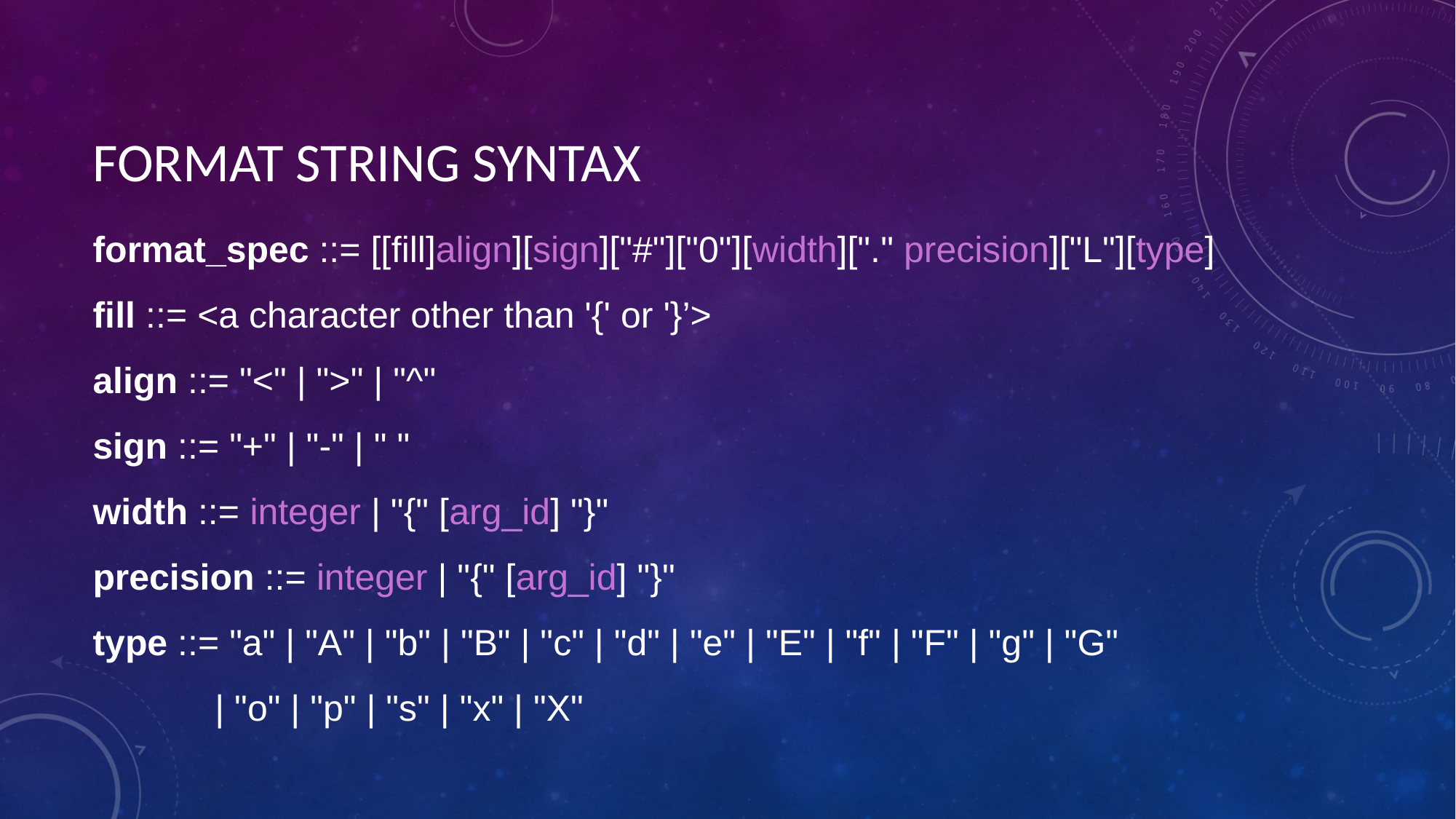

# Format String Syntax
format_spec ::= [[fill]align][sign]["#"]["0"][width]["." precision]["L"][type]
fill ::= <a character other than '{' or '}’>
align ::= "<" | ">" | "^"
sign ::= "+" | "-" | " "
width ::= integer | "{" [arg_id] "}"
precision ::= integer | "{" [arg_id] "}"
type ::= "a" | "A" | "b" | "B" | "c" | "d" | "e" | "E" | "f" | "F" | "g" | "G"
            | "o" | "p" | "s" | "x" | "X"